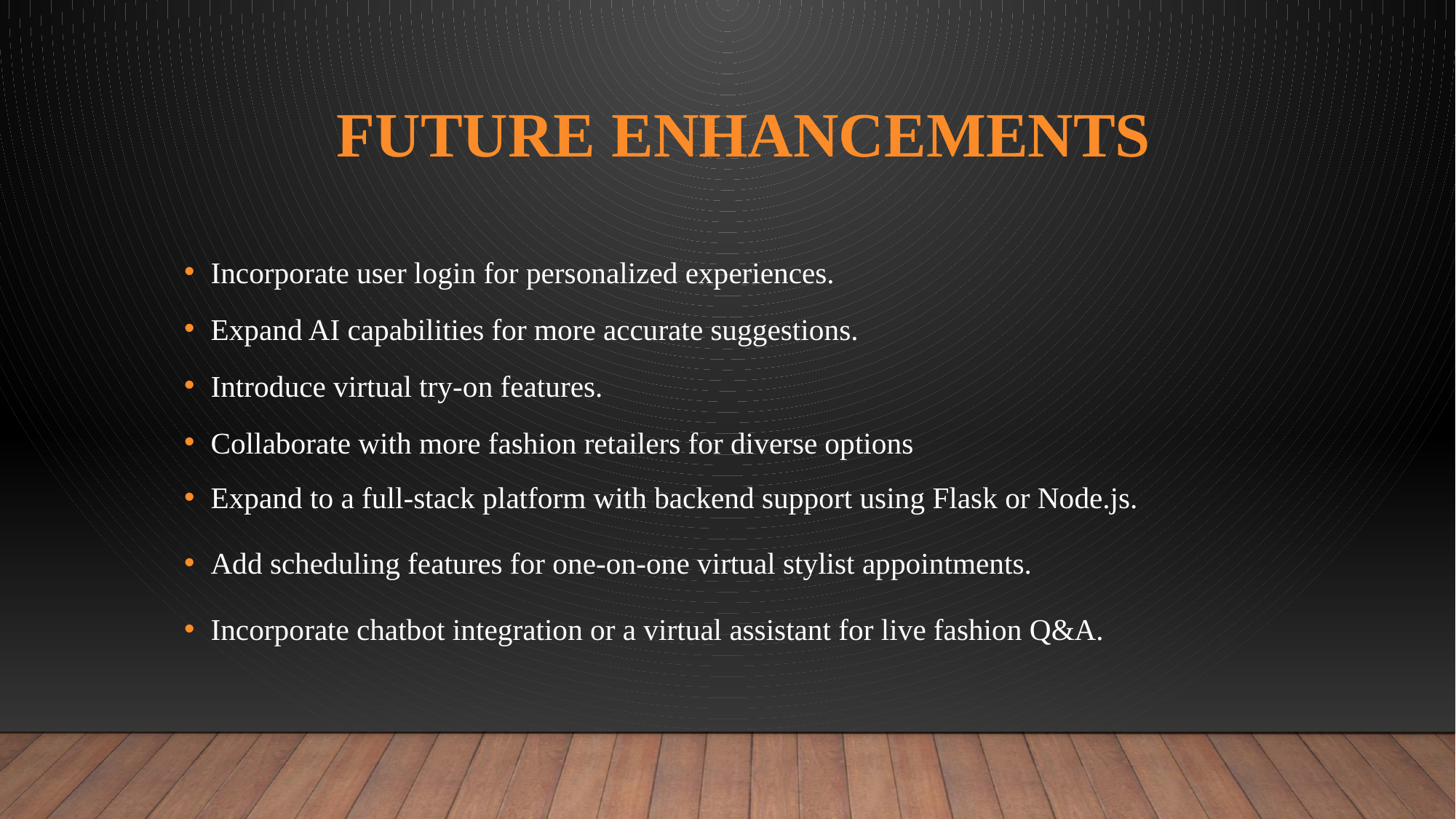

# Future Enhancements
Incorporate user login for personalized experiences.
Expand AI capabilities for more accurate suggestions.
Introduce virtual try-on features.
Collaborate with more fashion retailers for diverse options
Expand to a full-stack platform with backend support using Flask or Node.js.
Add scheduling features for one-on-one virtual stylist appointments.
Incorporate chatbot integration or a virtual assistant for live fashion Q&A.